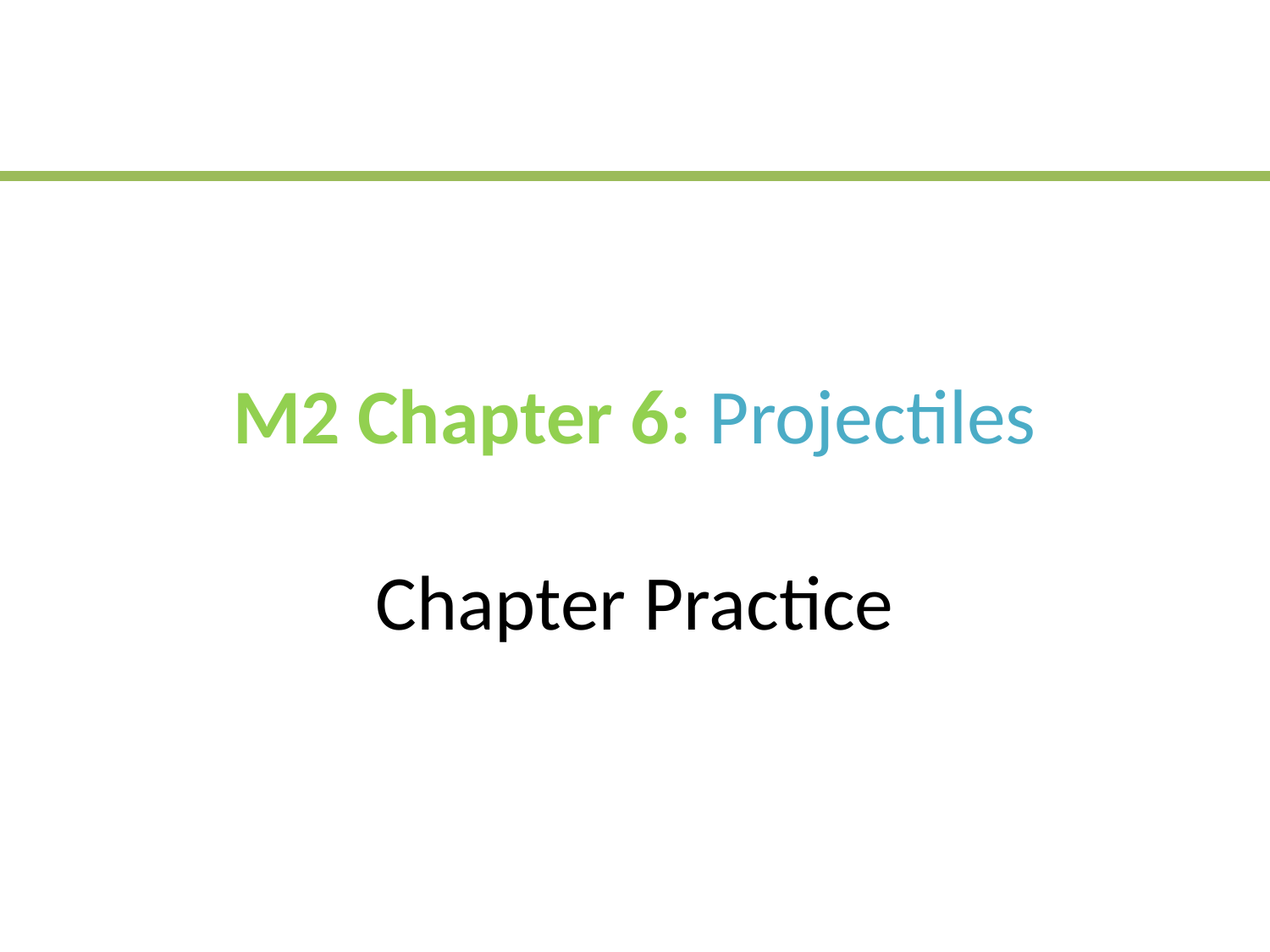

# M2 Chapter 6: Projectiles Chapter Practice